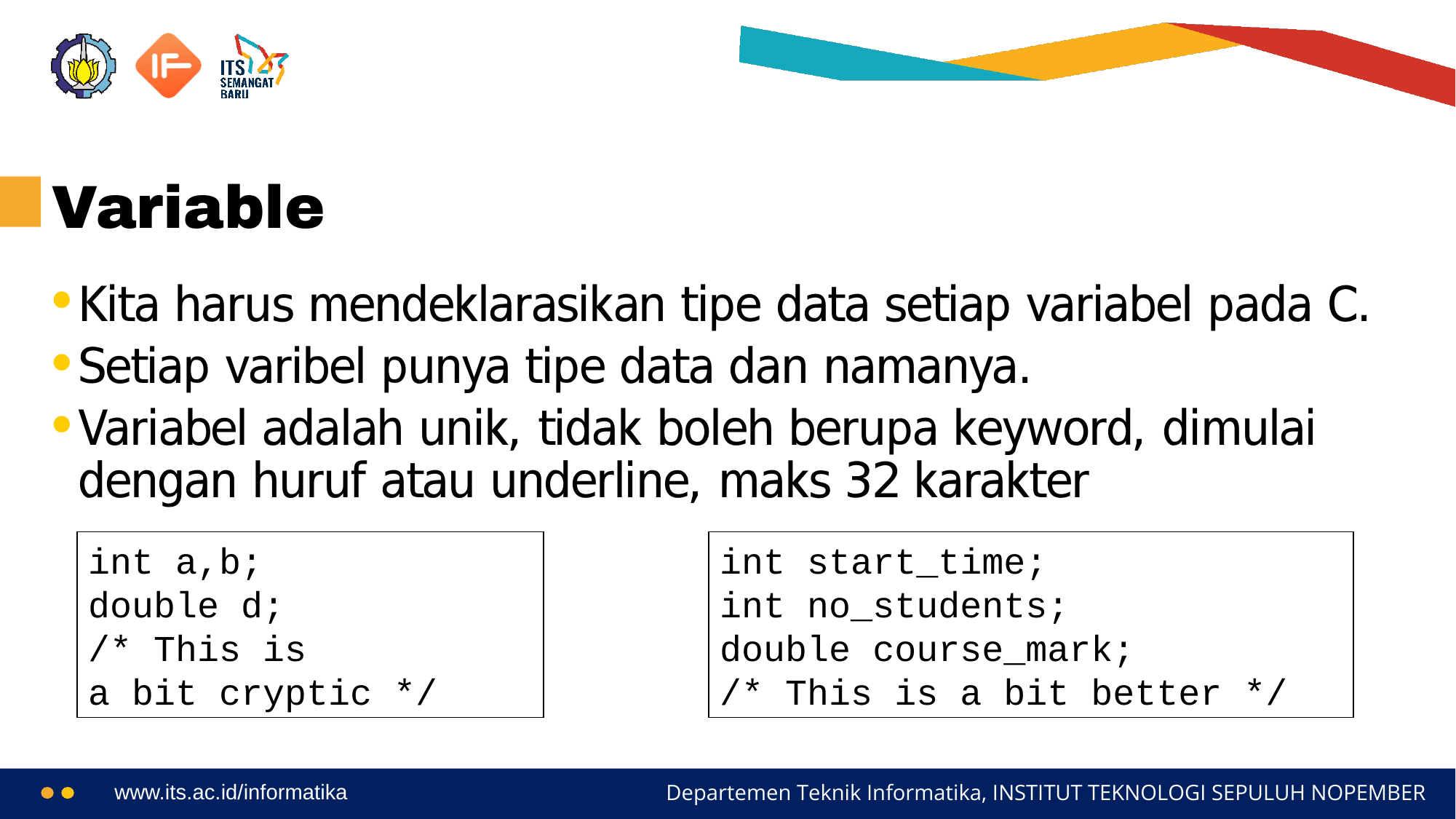

# Variable
Kita harus mendeklarasikan tipe data setiap variabel pada C.
Setiap varibel punya tipe data dan namanya.
Variabel adalah unik, tidak boleh berupa keyword, dimulai dengan huruf atau underline, maks 32 karakter
int a,b;
double d;
/* This is
a bit cryptic */
int start_time;
int no_students;
double course_mark;
/* This is a bit better */